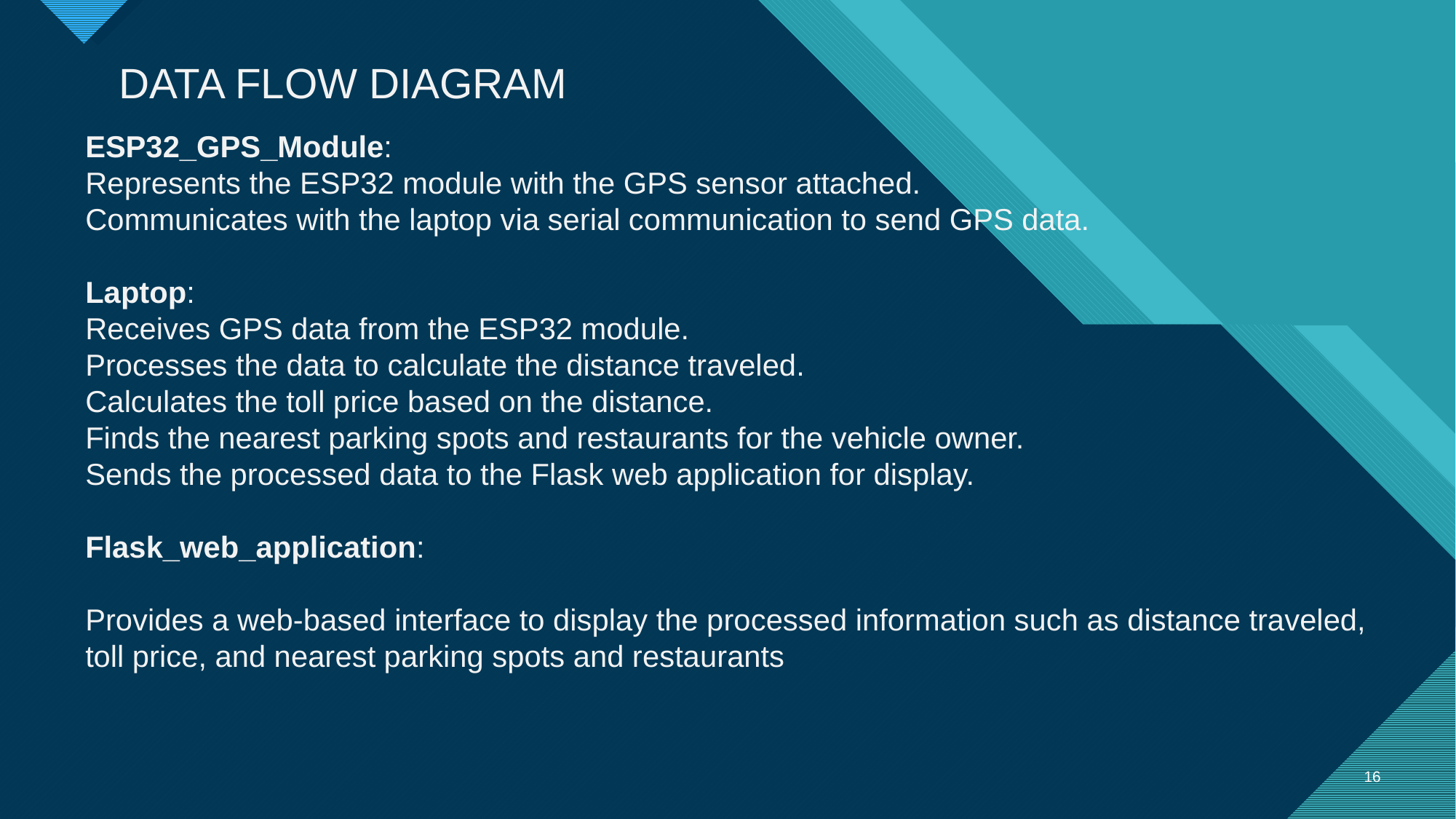

DATA FLOW DIAGRAM
ESP32_GPS_Module:
Represents the ESP32 module with the GPS sensor attached.
Communicates with the laptop via serial communication to send GPS data.

Laptop:
Receives GPS data from the ESP32 module.
Processes the data to calculate the distance traveled.
Calculates the toll price based on the distance.
Finds the nearest parking spots and restaurants for the vehicle owner.
Sends the processed data to the Flask web application for display.

Flask_web_application:

Provides a web-based interface to display the processed information such as distance traveled, toll price, and nearest parking spots and restaurants
16